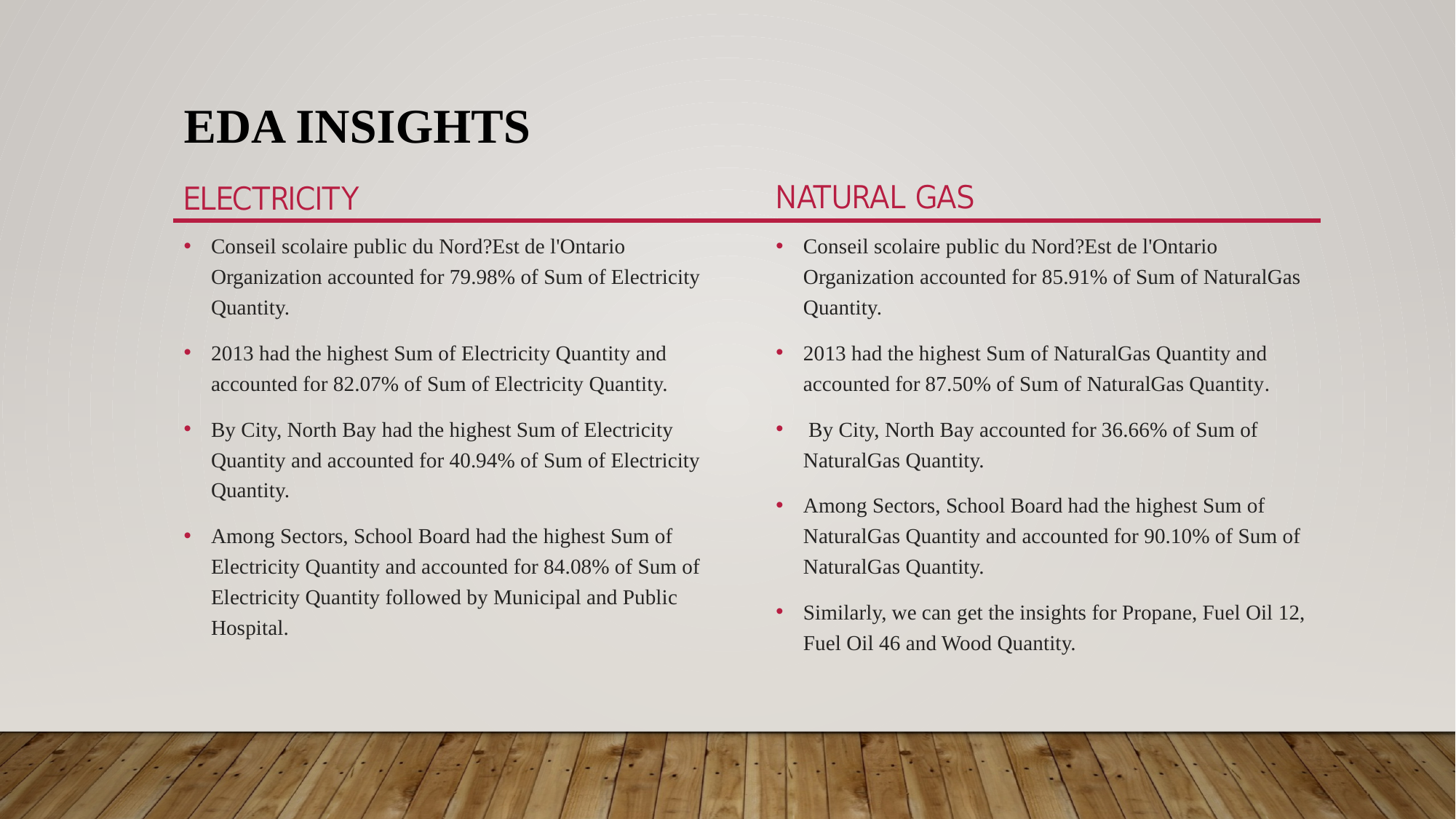

# Eda insights
Electricity
Natural gas
﻿Conseil scolaire public du Nord?Est de l'Ontario Organization accounted for 79.98% of Sum of Electricity Quantity.
2013 had the highest Sum of Electricity Quantity and accounted for 82.07% of Sum of Electricity Quantity.﻿
﻿By City, North Bay had the highest Sum of Electricity Quantity and accounted for 40.94% of Sum of Electricity Quantity.
﻿Among Sectors, School Board had the highest Sum of Electricity Quantity and accounted for 84.08% of Sum of Electricity Quantity followed by Municipal and Public Hospital.
﻿Conseil scolaire public du Nord?Est de l'Ontario Organization accounted for 85.91% of Sum of NaturalGas Quantity.
﻿2013 had the highest Sum of NaturalGas Quantity and accounted for 87.50% of Sum of NaturalGas Quantity﻿.
﻿ ﻿By City, ﻿North Bay accounted for 36.66% of Sum of NaturalGas Quantity.
Among Sectors, School Board had the highest Sum of NaturalGas Quantity and accounted for 90.10% of Sum of NaturalGas Quantity.﻿
Similarly, we can get the insights for Propane, Fuel Oil 12, Fuel Oil 46 and Wood Quantity.